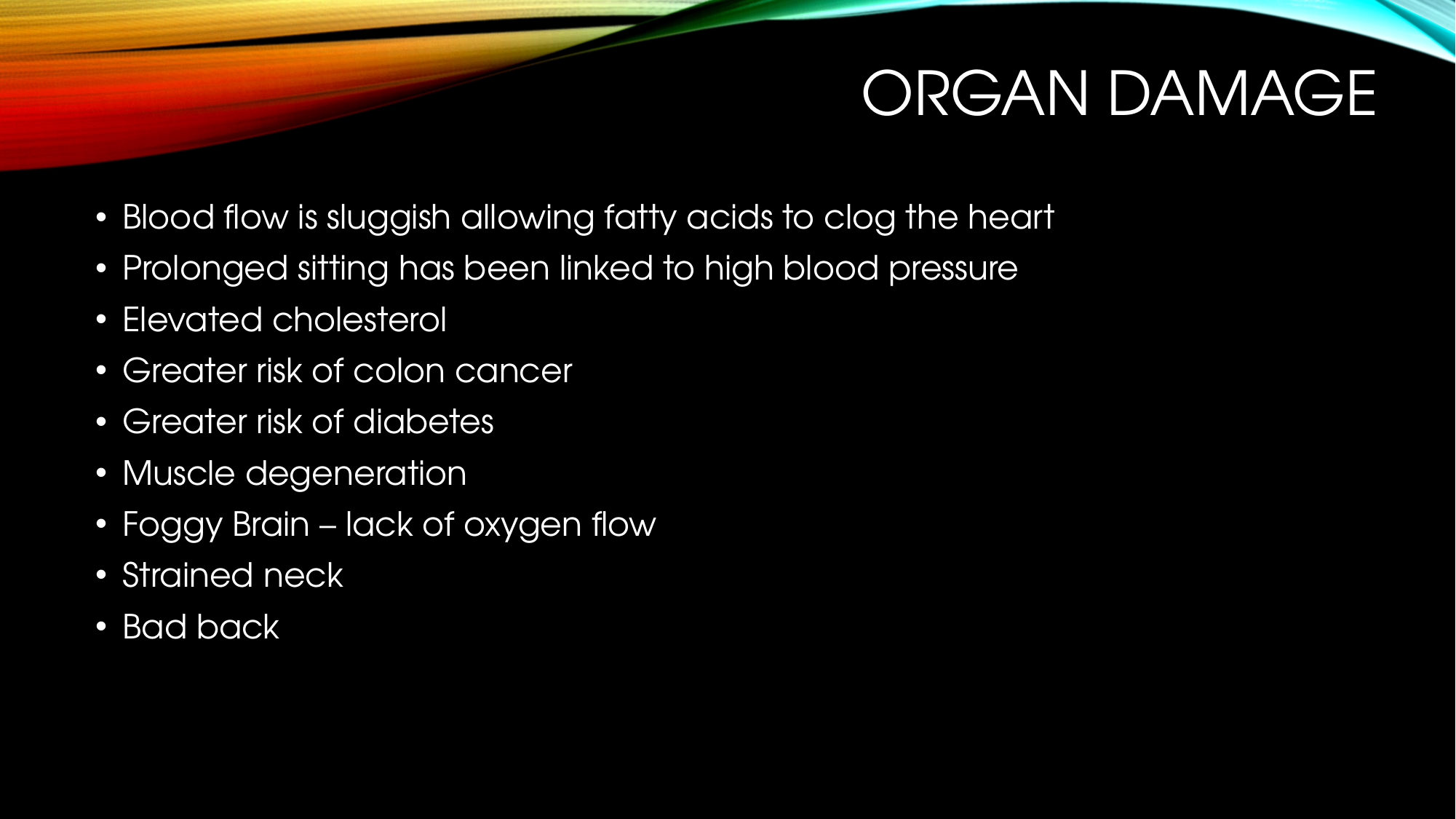

# Organ damage
Blood flow is sluggish allowing fatty acids to clog the heart
Prolonged sitting has been linked to high blood pressure
Elevated cholesterol
Greater risk of colon cancer
Greater risk of diabetes
Muscle degeneration
Foggy Brain – lack of oxygen flow
Strained neck
Bad back